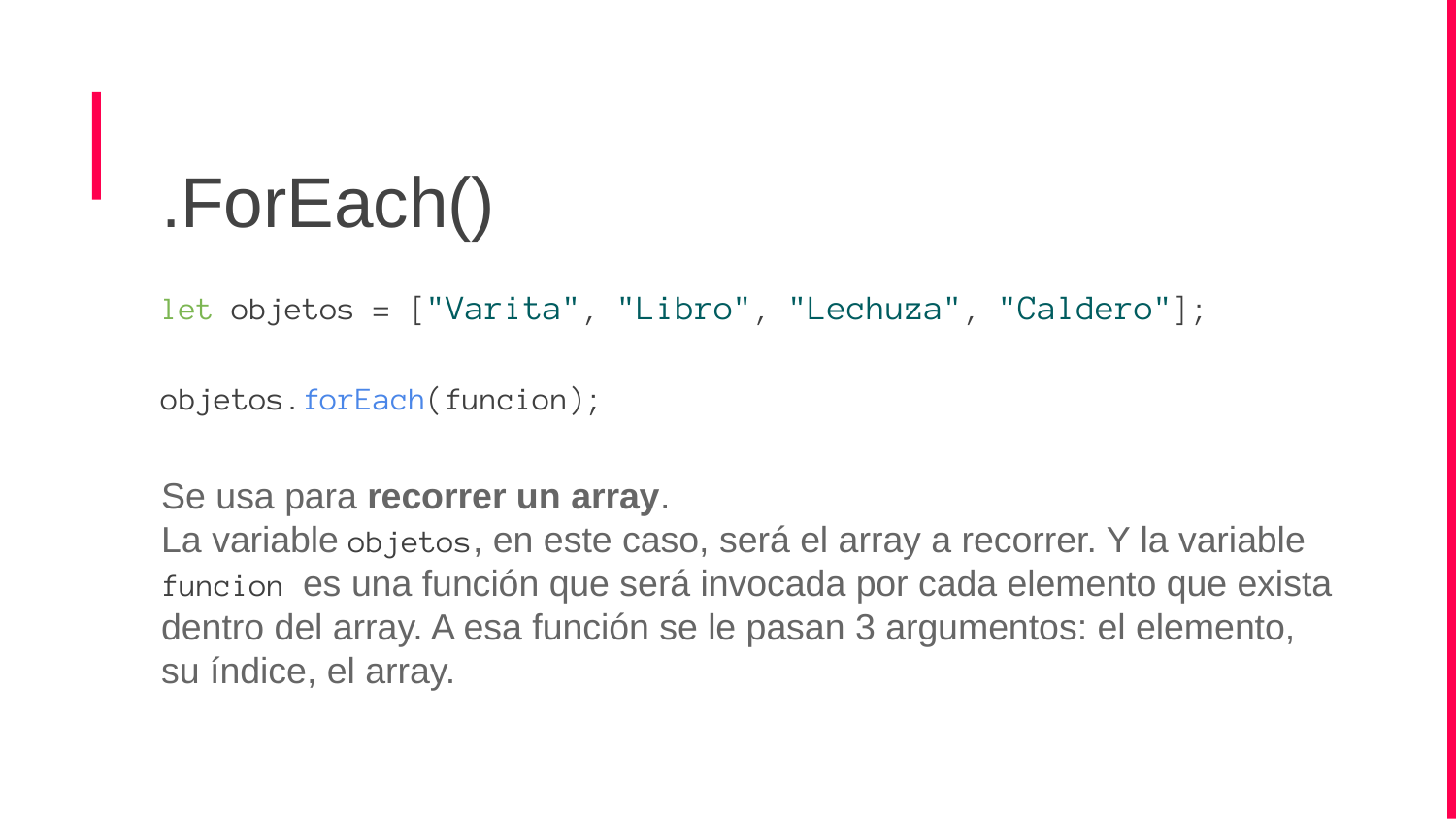

.ForEach()
let objetos = ["Varita", "Libro", "Lechuza", "Caldero"];

objetos.forEach(funcion);

Se usa para recorrer un array.
La variable objetos, en este caso, será el array a recorrer. Y la variable funcion es una función que será invocada por cada elemento que exista dentro del array. A esa función se le pasan 3 argumentos: el elemento, su índice, el array.